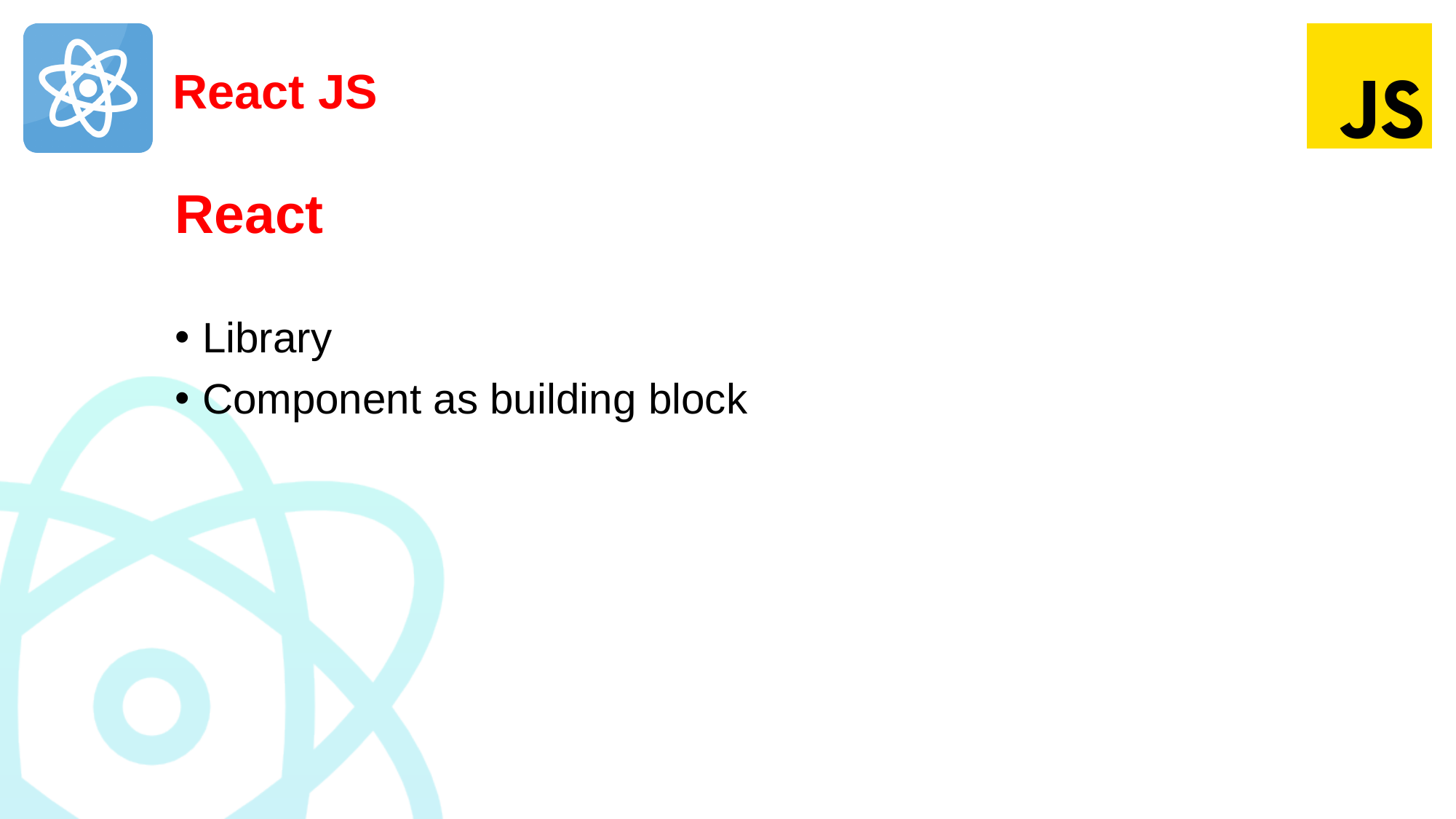

# React
Library
Component as building block